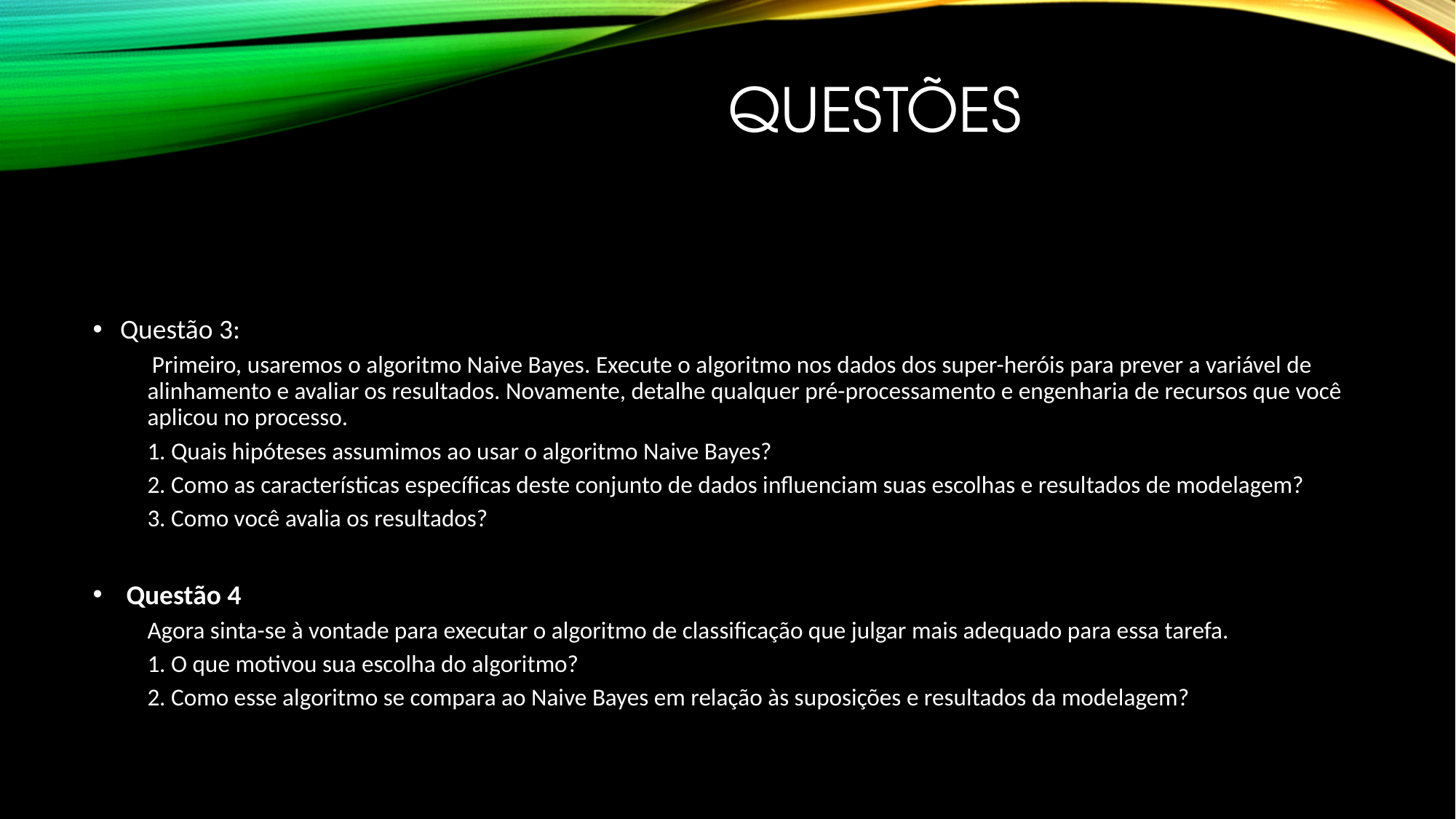

# Questões

Questão 3:
 Primeiro, usaremos o algoritmo Naive Bayes. Execute o algoritmo nos dados dos super-heróis para prever a variável de alinhamento e avaliar os resultados. Novamente, detalhe qualquer pré-processamento e engenharia de recursos que você aplicou no processo.
1. Quais hipóteses assumimos ao usar o algoritmo Naive Bayes?
2. Como as características específicas deste conjunto de dados influenciam suas escolhas e resultados de modelagem?
3. Como você avalia os resultados?

 Questão 4
Agora sinta-se à vontade para executar o algoritmo de classificação que julgar mais adequado para essa tarefa.
1. O que motivou sua escolha do algoritmo?
2. Como esse algoritmo se compara ao Naive Bayes em relação às suposições e resultados da modelagem?